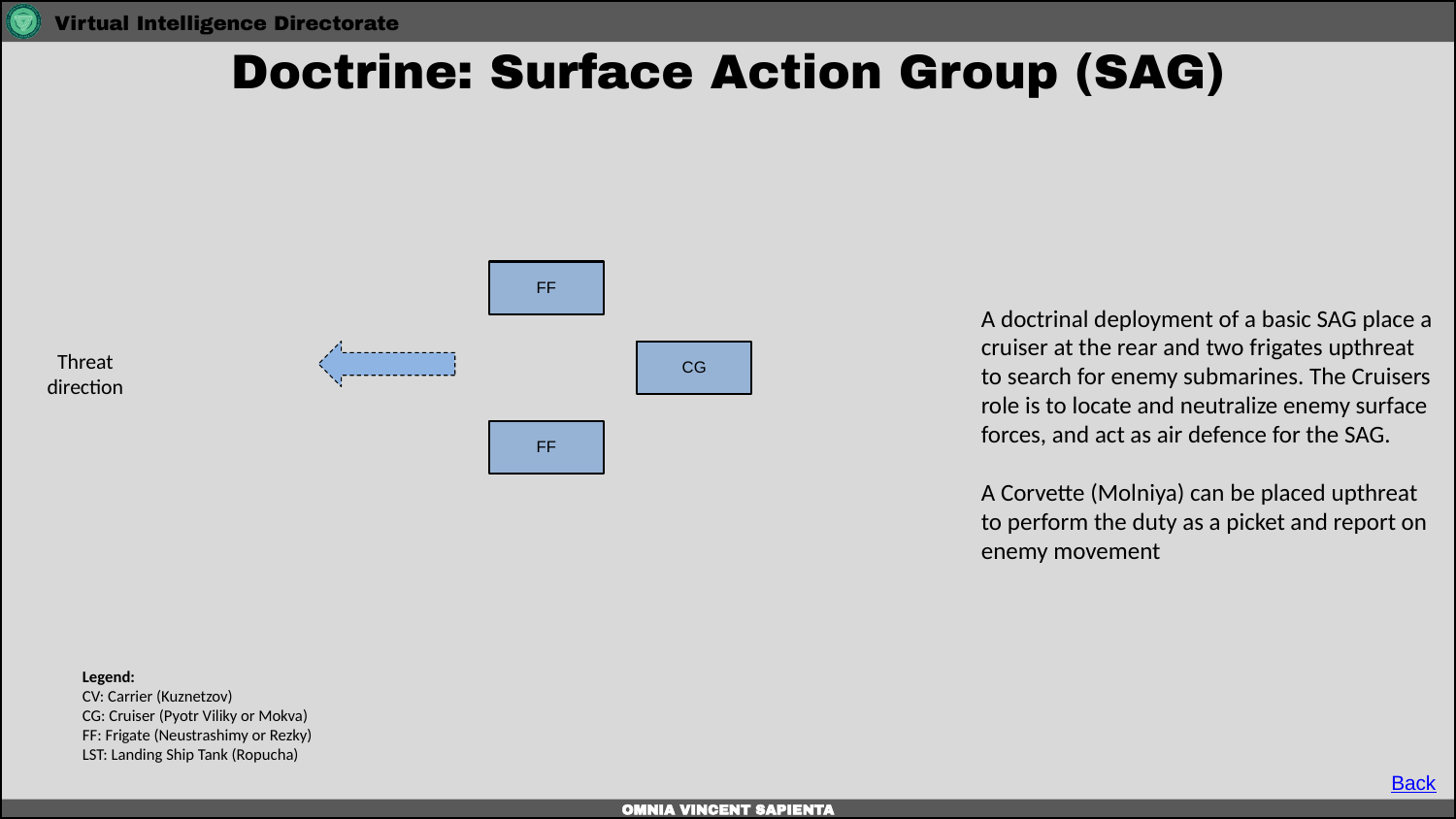

# Doctrine: Surface Action Group (SAG)
A
A
B
B
C
C

FF
D
D
A doctrinal deployment of a basic SAG place a cruiser at the rear and two frigates upthreat to search for enemy submarines. The Cruisers role is to locate and neutralize enemy surface forces, and act as air defence for the SAG.

A Corvette (Molniya) can be placed upthreat to perform the duty as a picket and report on enemy movement

E
E
Threat direction

CG
F
F

FF
Legend:
CV: Carrier (Kuznetzov)
CG: Cruiser (Pyotr Viliky or Mokva)
FF: Frigate (Neustrashimy or Rezky)
LST: Landing Ship Tank (Ropucha)
Back